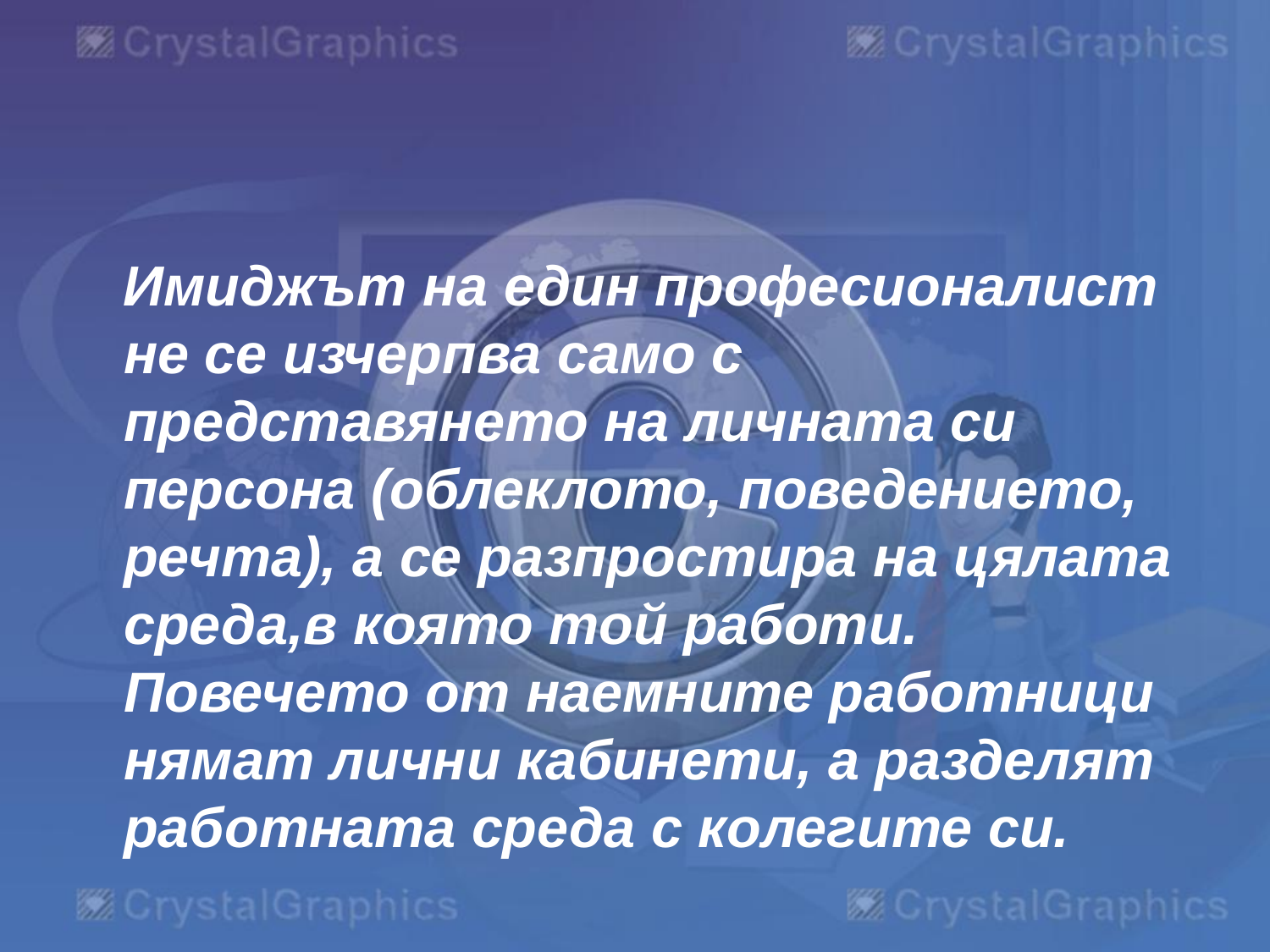

#
   Имиджът на един професионалист не се изчерпва само с представянето на личната си персона (облеклото, поведението, речта), а се разпростира на цялата среда,в която той работи. Повечето от наемните работници нямат лични кабинети, а разделят работната среда с колегите си.